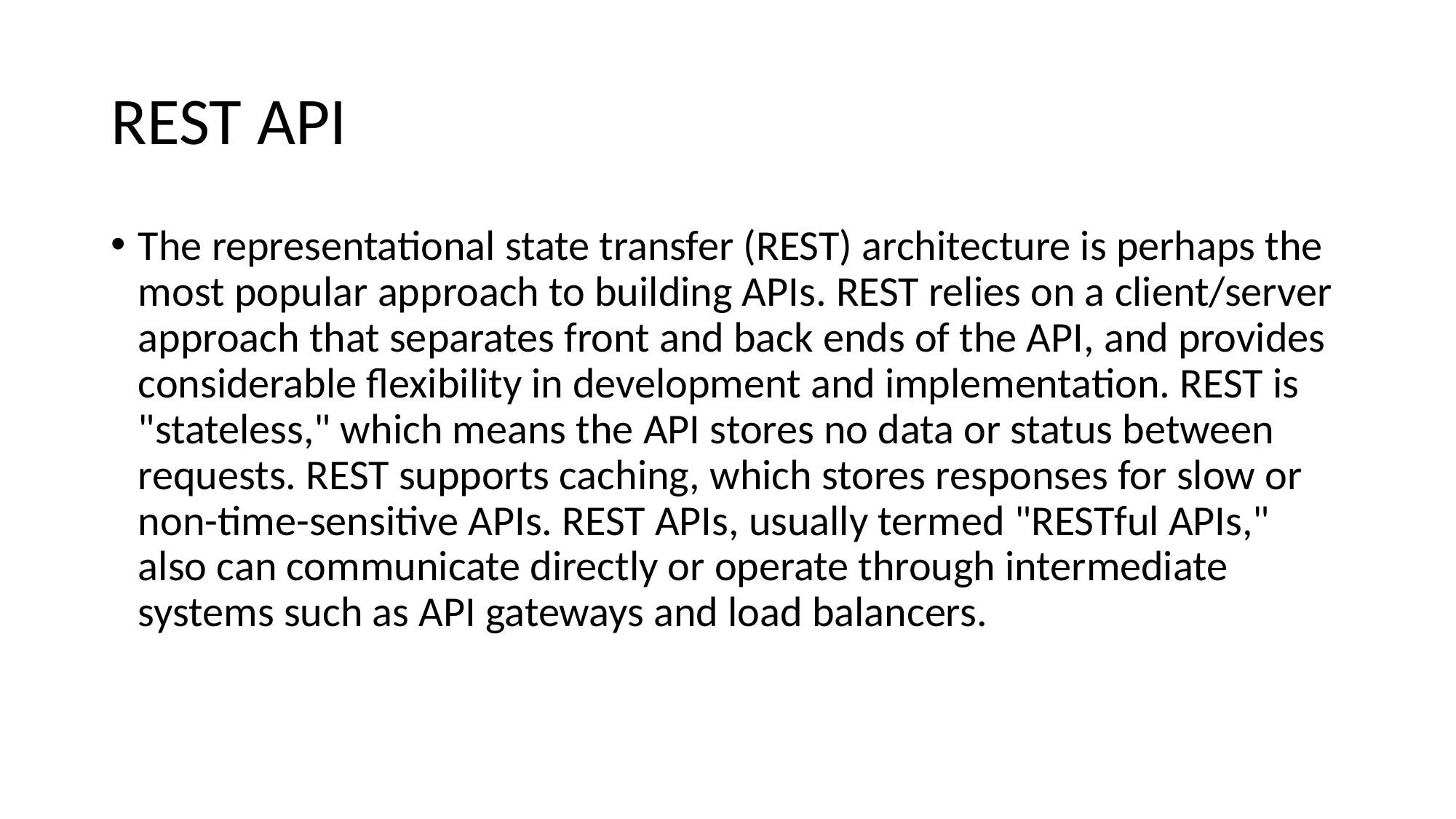

# REST API
The representational state transfer (REST) architecture is perhaps the most popular approach to building APIs. REST relies on a client/server approach that separates front and back ends of the API, and provides considerable flexibility in development and implementation. REST is "stateless," which means the API stores no data or status between requests. REST supports caching, which stores responses for slow or non-time-sensitive APIs. REST APIs, usually termed "RESTful APIs," also can communicate directly or operate through intermediate systems such as API gateways and load balancers.